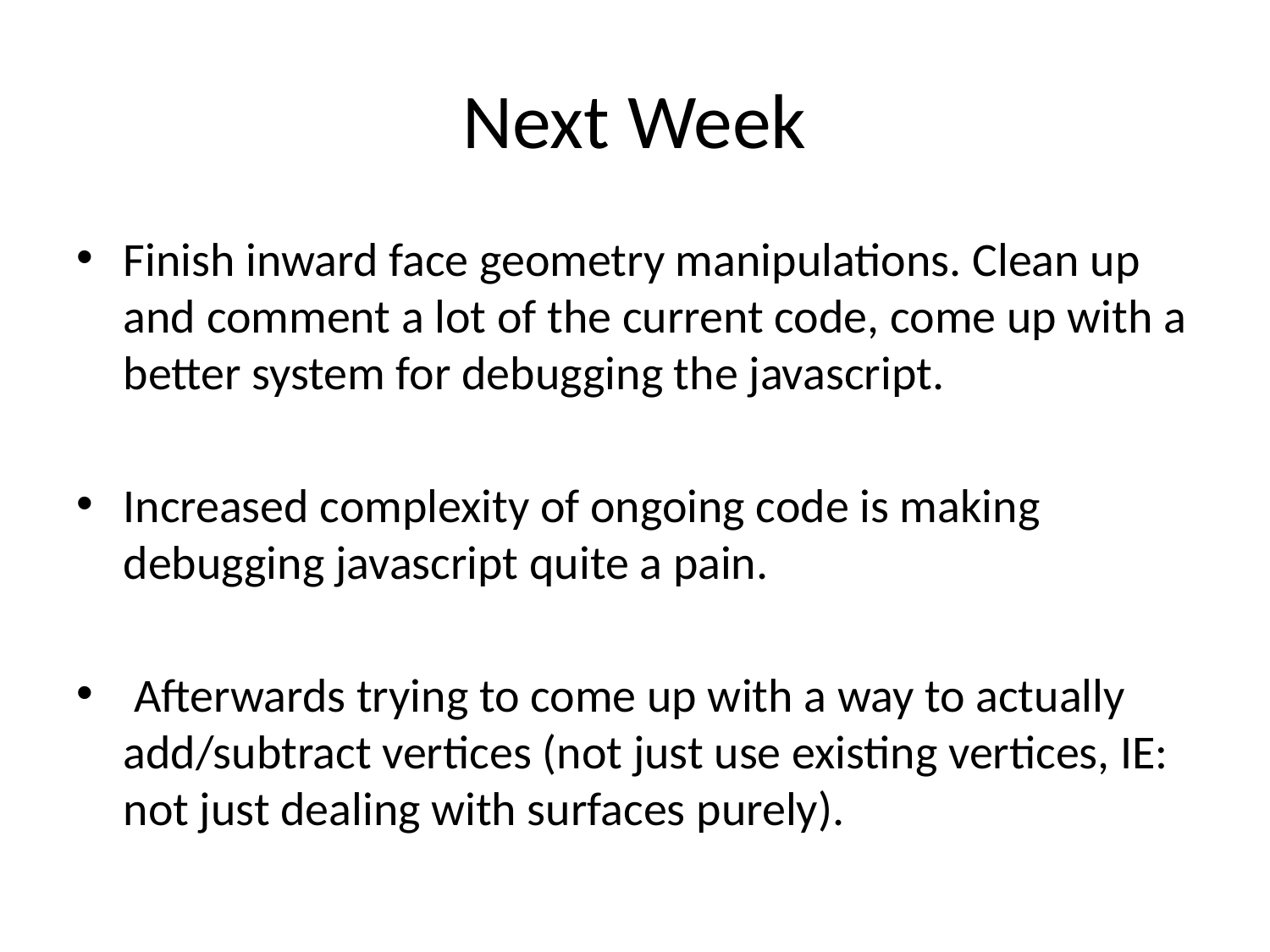

# Next Week
Finish inward face geometry manipulations. Clean up and comment a lot of the current code, come up with a better system for debugging the javascript.

Increased complexity of ongoing code is making debugging javascript quite a pain.

 Afterwards trying to come up with a way to actually add/subtract vertices (not just use existing vertices, IE: not just dealing with surfaces purely).